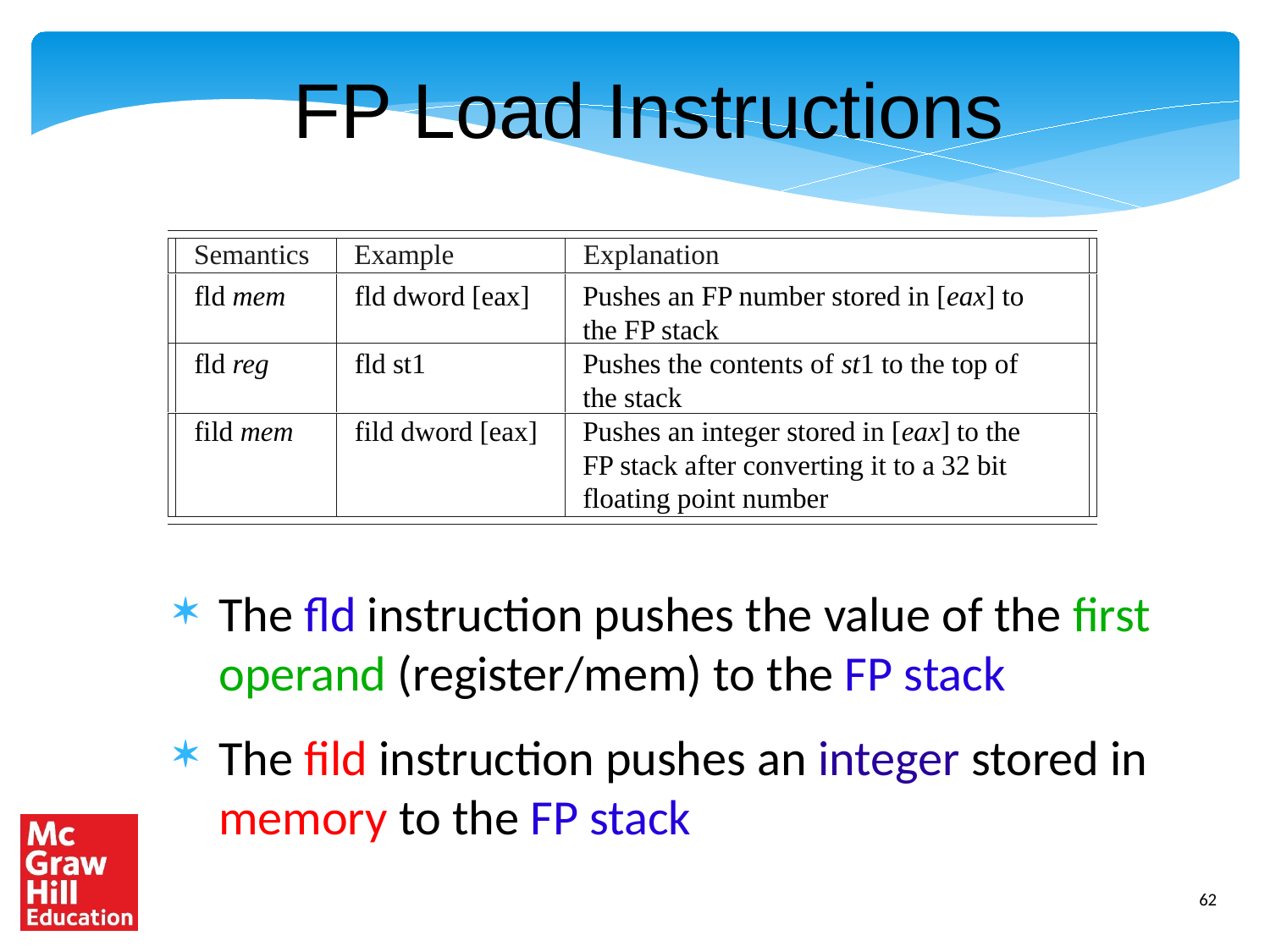

FP Load Instructions

Semantics
Example
Explanation

fld mem

fld reg

fild mem
fld dword [eax]

fld st1

fild dword [eax]
Pushes an FP number stored in [eax] to
the FP stack
Pushes the contents of st1 to the top of
the stack
Pushes an integer stored in [eax] to the
FP stack after converting it to a 32 bit
floating point number

The fld instruction pushes the value of the first operand (register/mem) to the FP stack
The fild instruction pushes an integer stored in memory to the FP stack